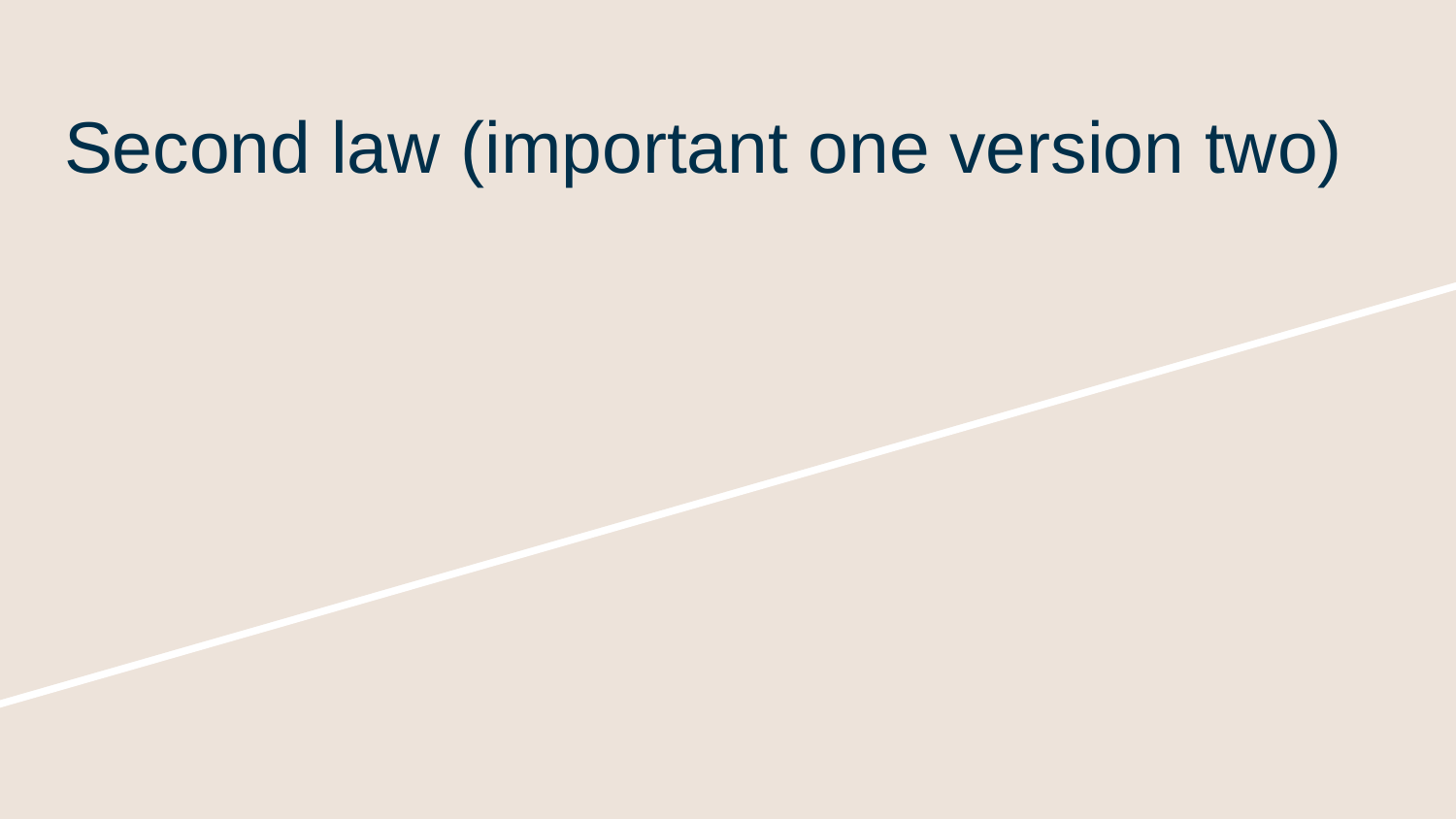

# Second law (important one version two)